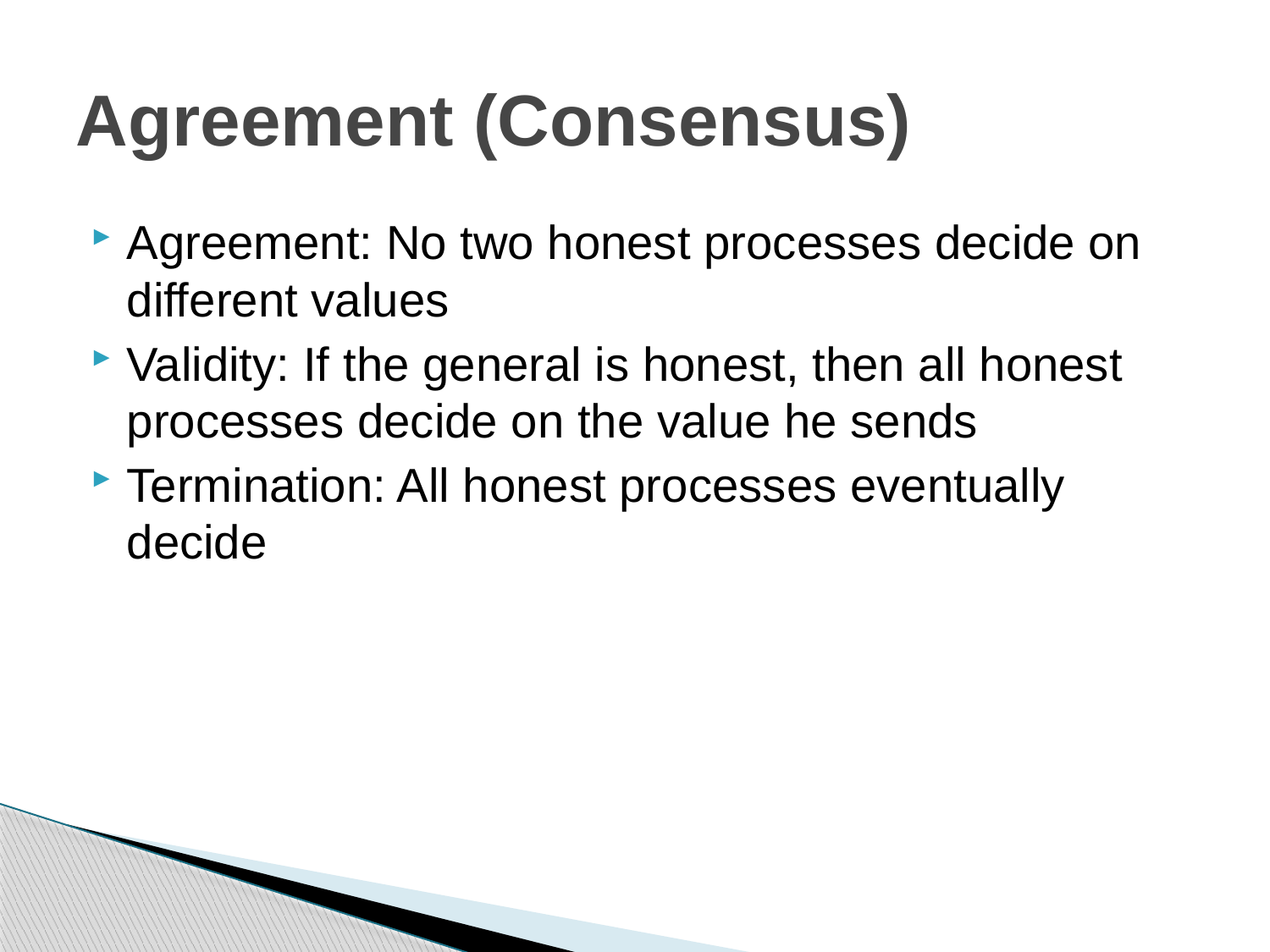

# Agreement (Consensus)
Agreement: No two honest processes decide on different values
Validity: If the general is honest, then all honest processes decide on the value he sends
Termination: All honest processes eventually decide